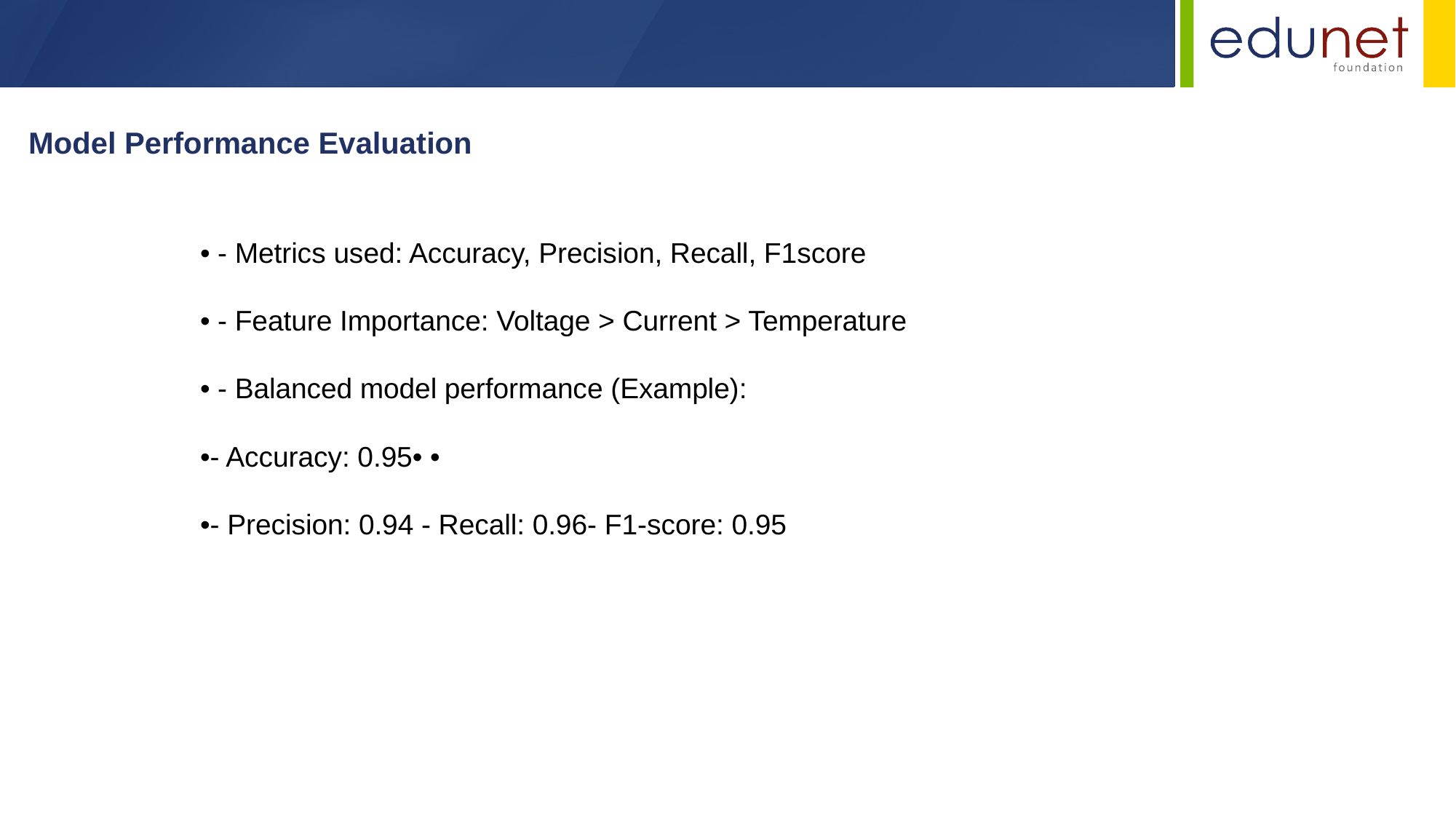

Model Performance Evaluation
• - Metrics used: Accuracy, Precision, Recall, F1score

• - Feature Importance: Voltage > Current > Temperature

• - Balanced model performance (Example):

•- Accuracy: 0.95• •

•- Precision: 0.94 - Recall: 0.96- F1-score: 0.95